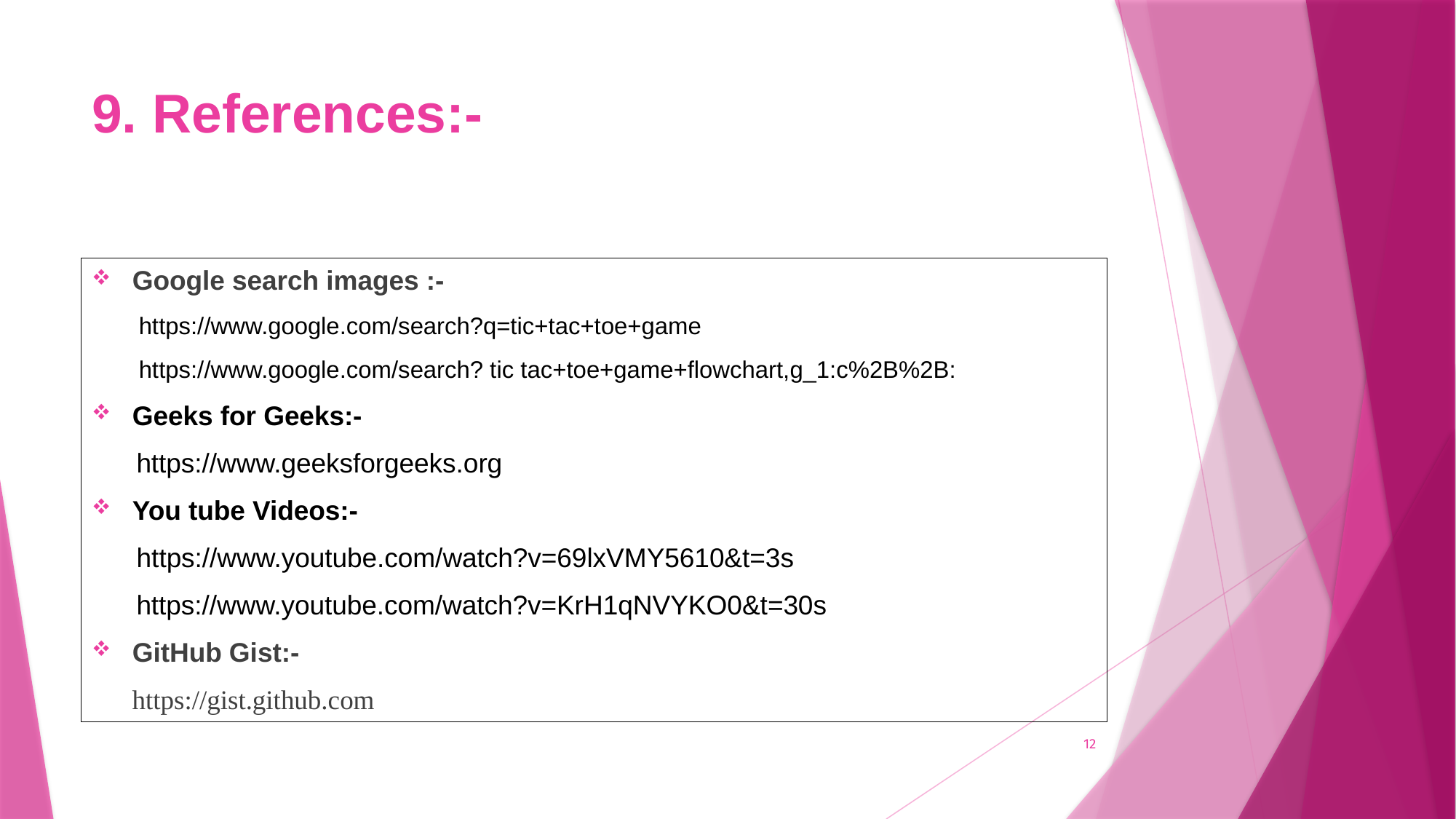

# 9. References:-
Google search images :-
       https://www.google.com/search?q=tic+tac+toe+game
       https://www.google.com/search? tic tac+toe+game+flowchart,g_1:c%2B%2B:
Geeks for Geeks:-
      https://www.geeksforgeeks.org
You tube Videos:-
      https://www.youtube.com/watch?v=69lxVMY5610&t=3s
      https://www.youtube.com/watch?v=KrH1qNVYKO0&t=30s
GitHub Gist:-
      https://gist.github.com

12